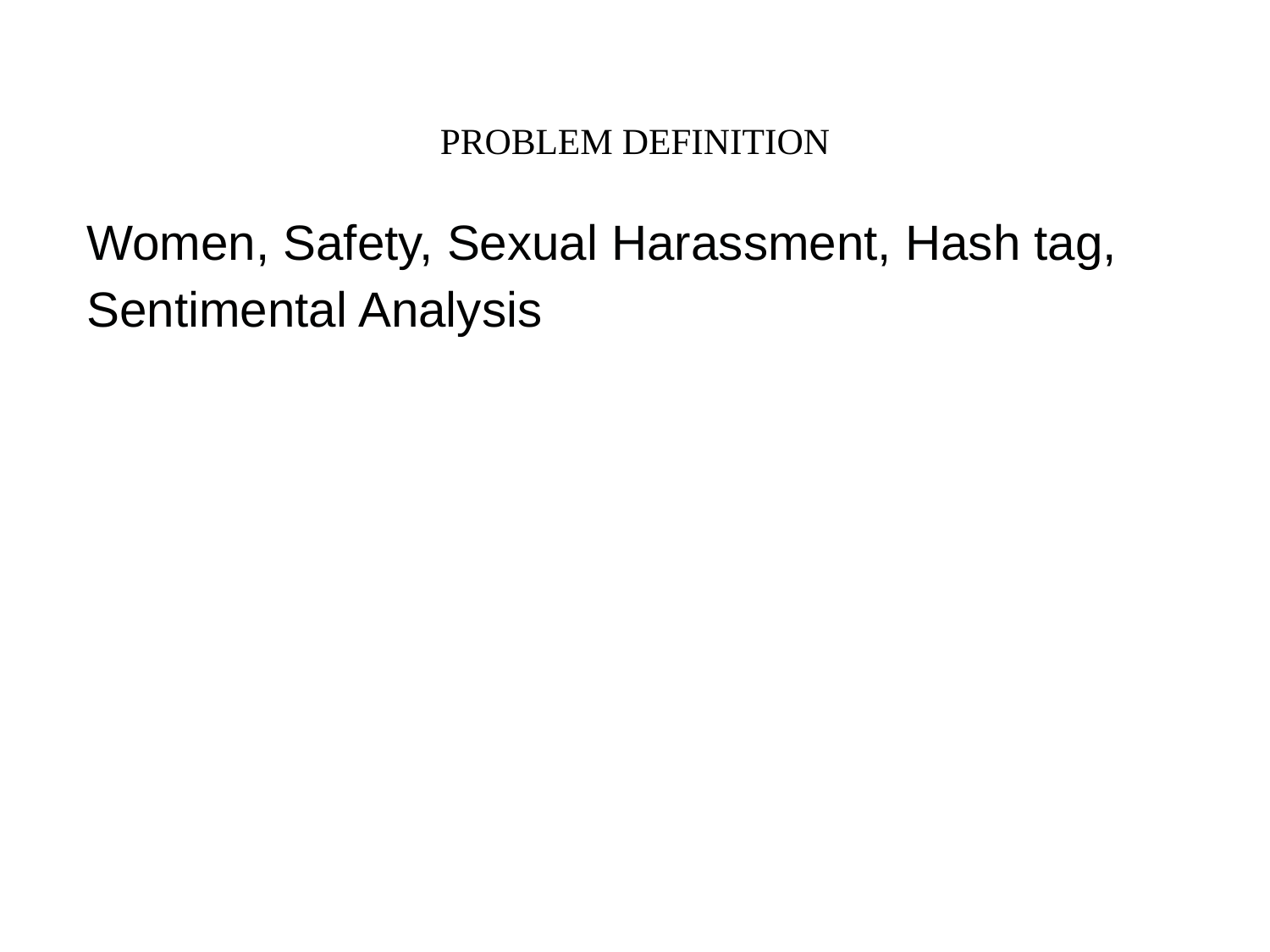

# PROBLEM DEFINITION
Women, Safety, Sexual Harassment, Hash tag,
Sentimental Analysis